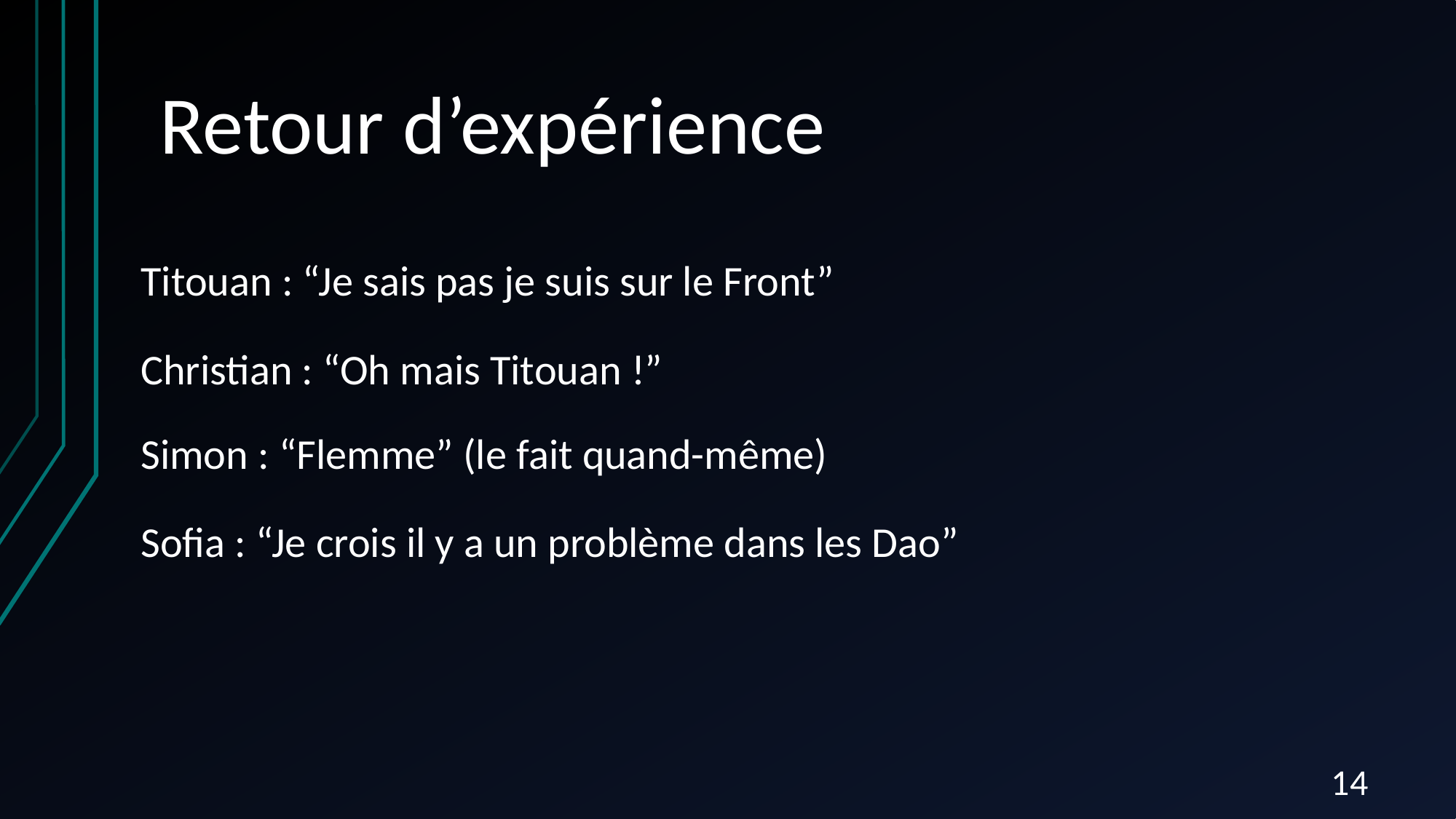

# Retour d’expérience
Titouan : “Je sais pas je suis sur le Front”
Christian : “Oh mais Titouan !”
Simon : “Flemme” (le fait quand-même)
Sofia : “Je crois il y a un problème dans les Dao”
14